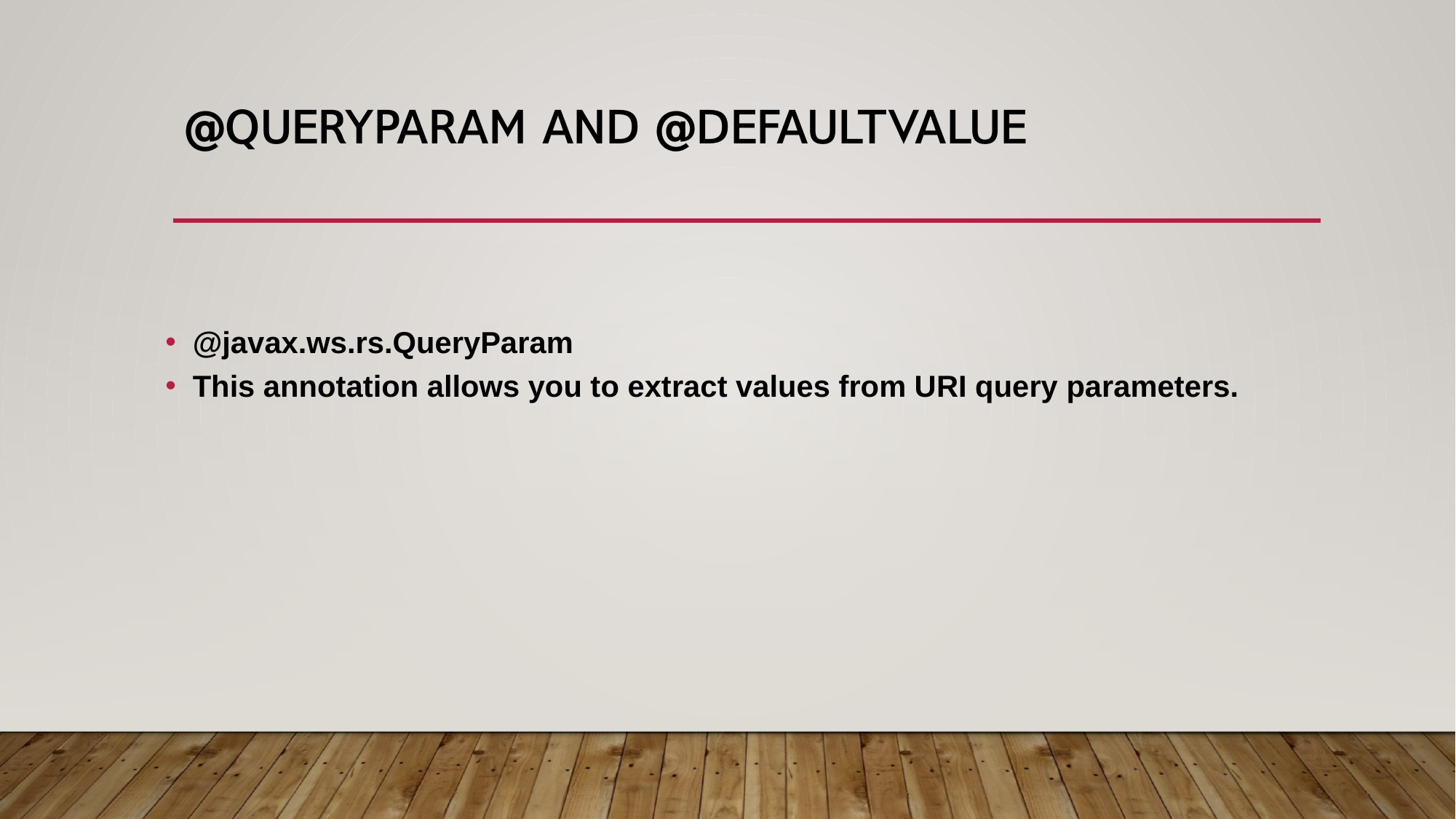

# @QueryParam and @DefaultValue
@javax.ws.rs.QueryParam
This annotation allows you to extract values from URI query parameters.